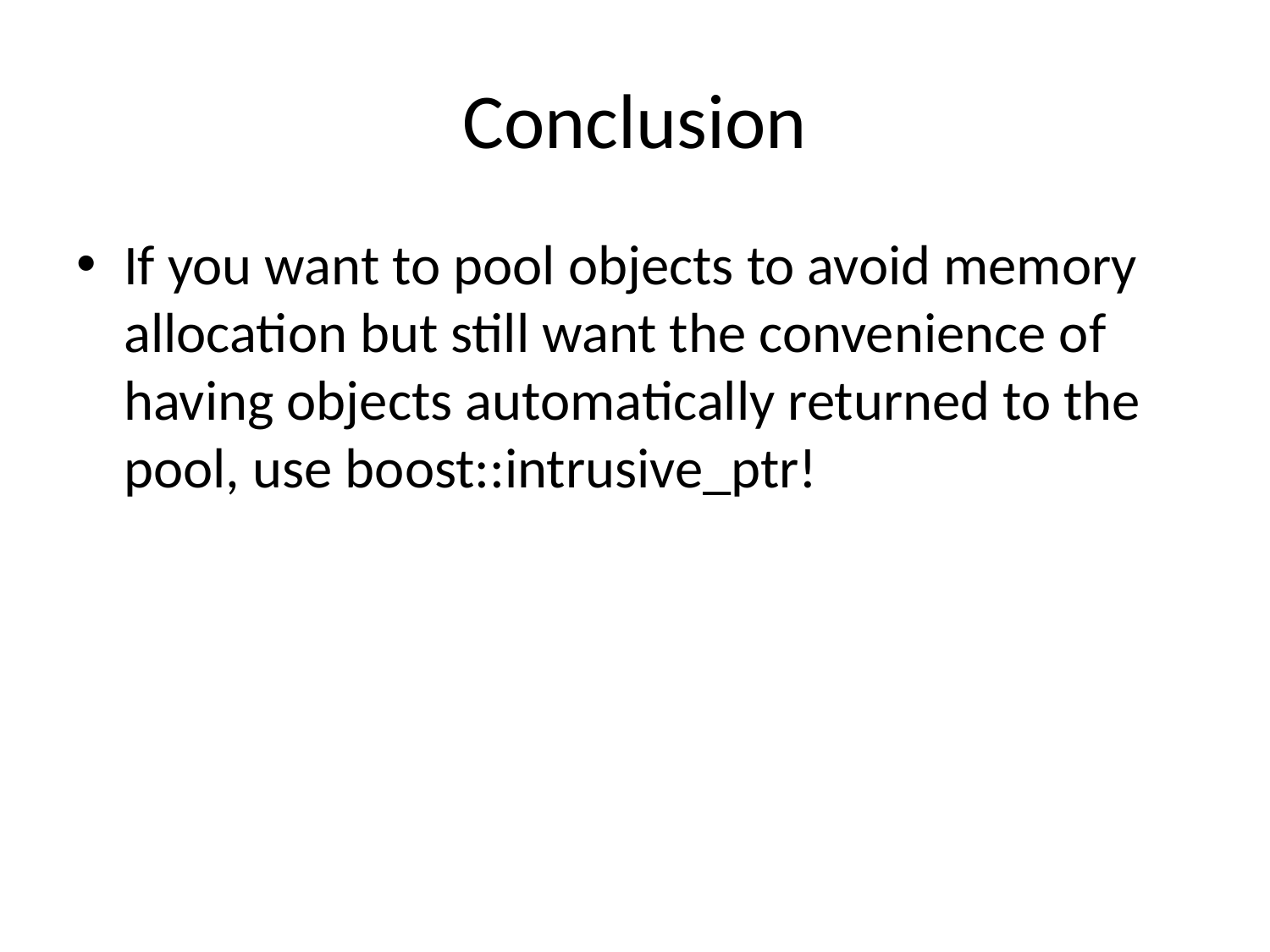

# Conclusion
If you want to pool objects to avoid memory allocation but still want the convenience of having objects automatically returned to the pool, use boost::intrusive_ptr!